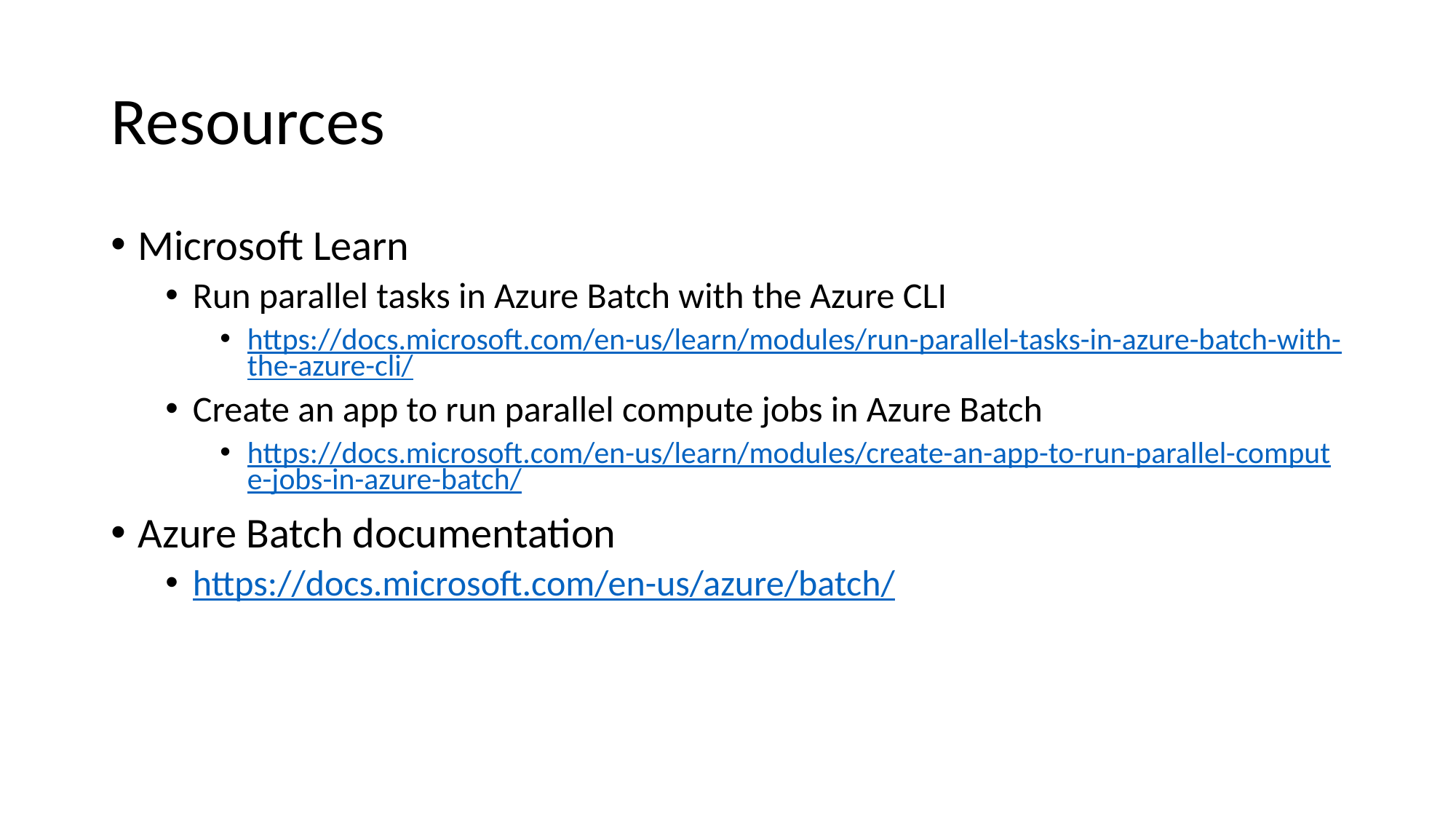

# Resources
Microsoft Learn
Run parallel tasks in Azure Batch with the Azure CLI
https://docs.microsoft.com/en-us/learn/modules/run-parallel-tasks-in-azure-batch-with-the-azure-cli/
Create an app to run parallel compute jobs in Azure Batch
https://docs.microsoft.com/en-us/learn/modules/create-an-app-to-run-parallel-compute-jobs-in-azure-batch/
Azure Batch documentation
https://docs.microsoft.com/en-us/azure/batch/